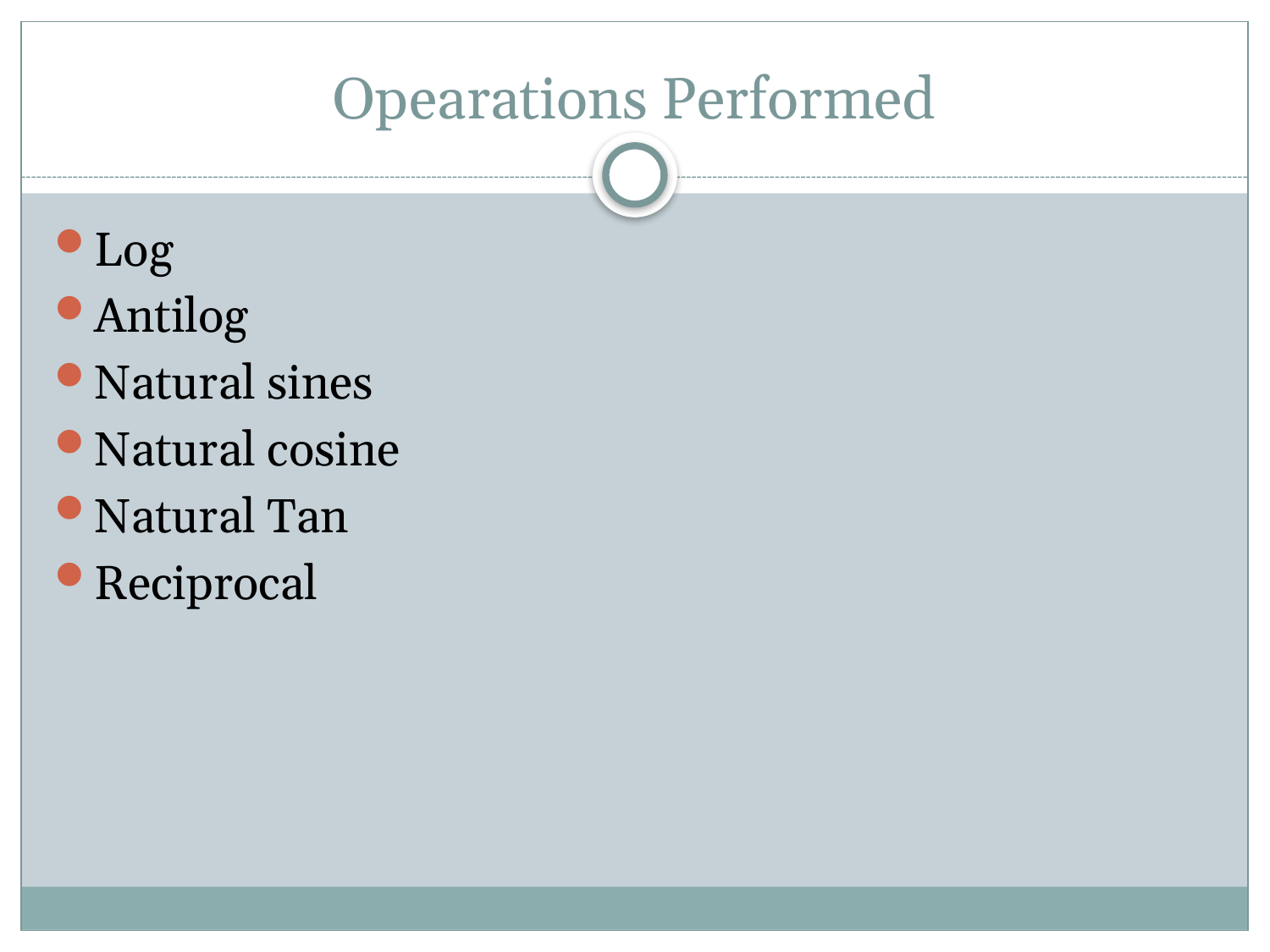

# Opearations Performed
Log
Antilog
Natural sines
Natural cosine
Natural Tan
Reciprocal